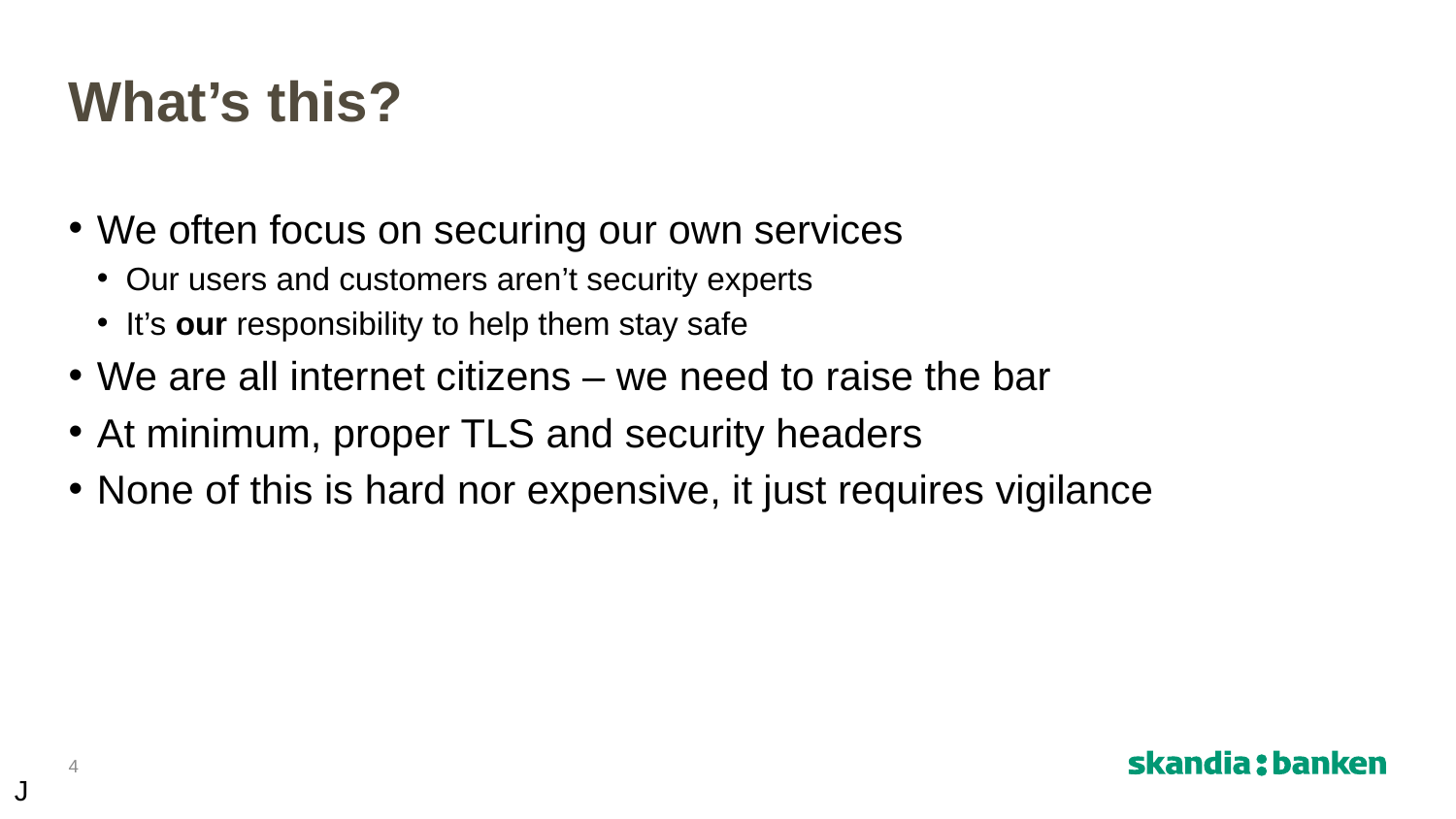

# What’s this?
We often focus on securing our own services
Our users and customers aren’t security experts
It’s our responsibility to help them stay safe
We are all internet citizens – we need to raise the bar
At minimum, proper TLS and security headers
None of this is hard nor expensive, it just requires vigilance

4
J